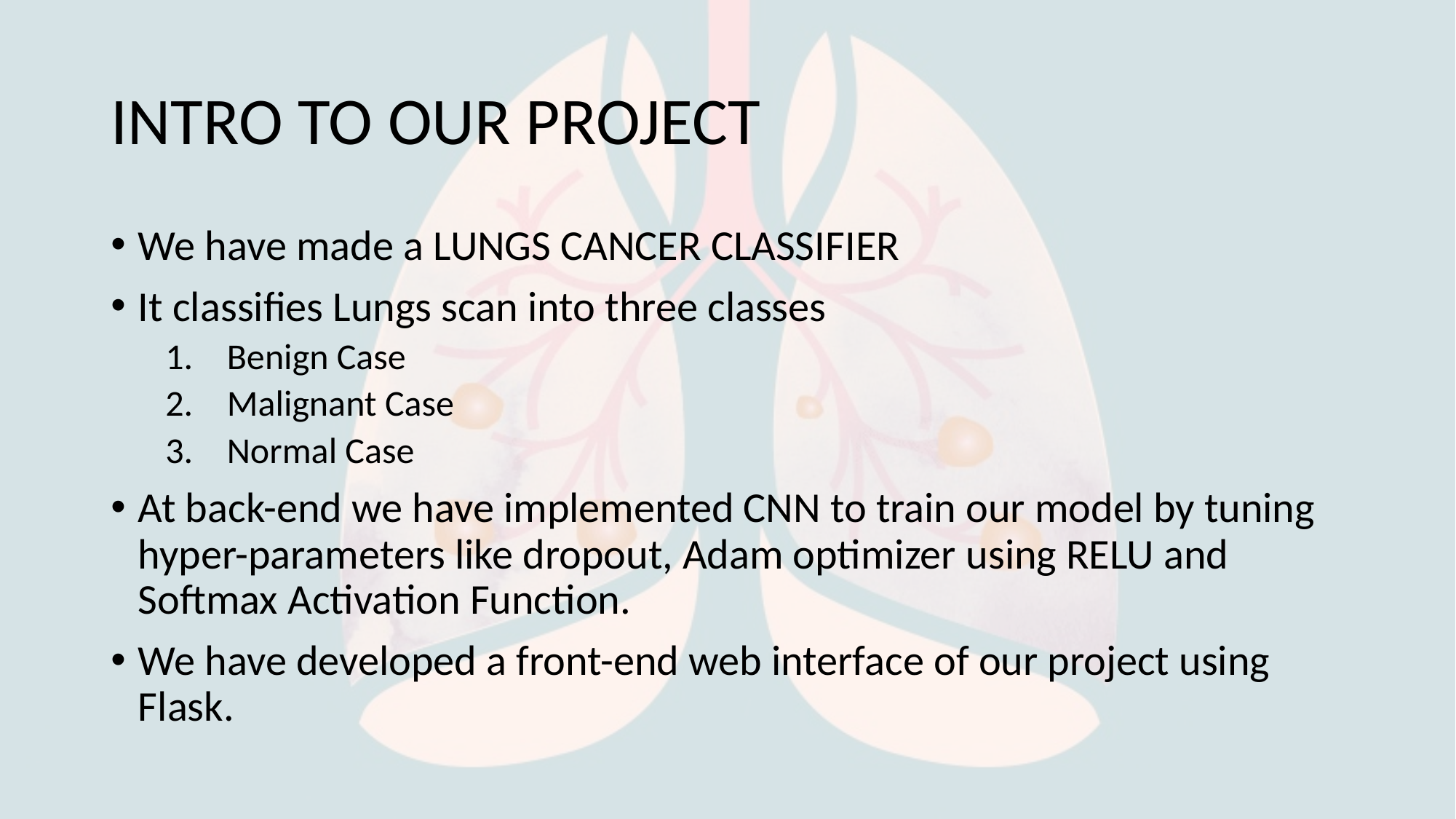

# INTRO TO OUR PROJECT
We have made a LUNGS CANCER CLASSIFIER
It classifies Lungs scan into three classes
Benign Case
Malignant Case
Normal Case
At back-end we have implemented CNN to train our model by tuning hyper-parameters like dropout, Adam optimizer using RELU and Softmax Activation Function.
We have developed a front-end web interface of our project using Flask.